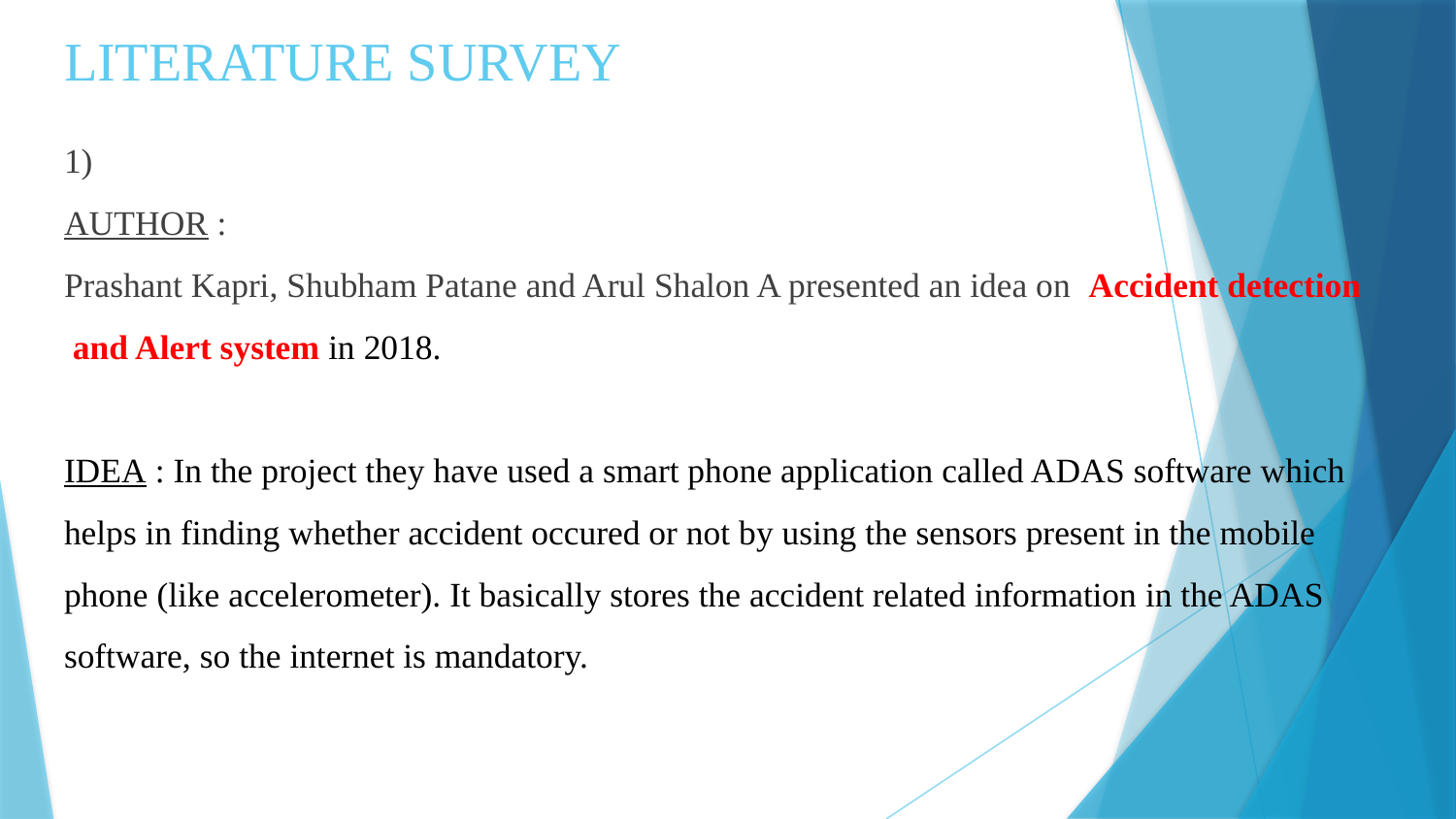

# LITERATURE SURVEY
1)
AUTHOR :
Prashant Kapri, Shubham Patane and Arul Shalon A presented an idea on  Accident detection     and Alert system in 2018.

IDEA : In the project they have used a smart phone application called ADAS software which helps in finding whether accident occured or not by using the sensors present in the mobile phone (like accelerometer). It basically stores the accident related information in the ADAS software, so the internet is mandatory.